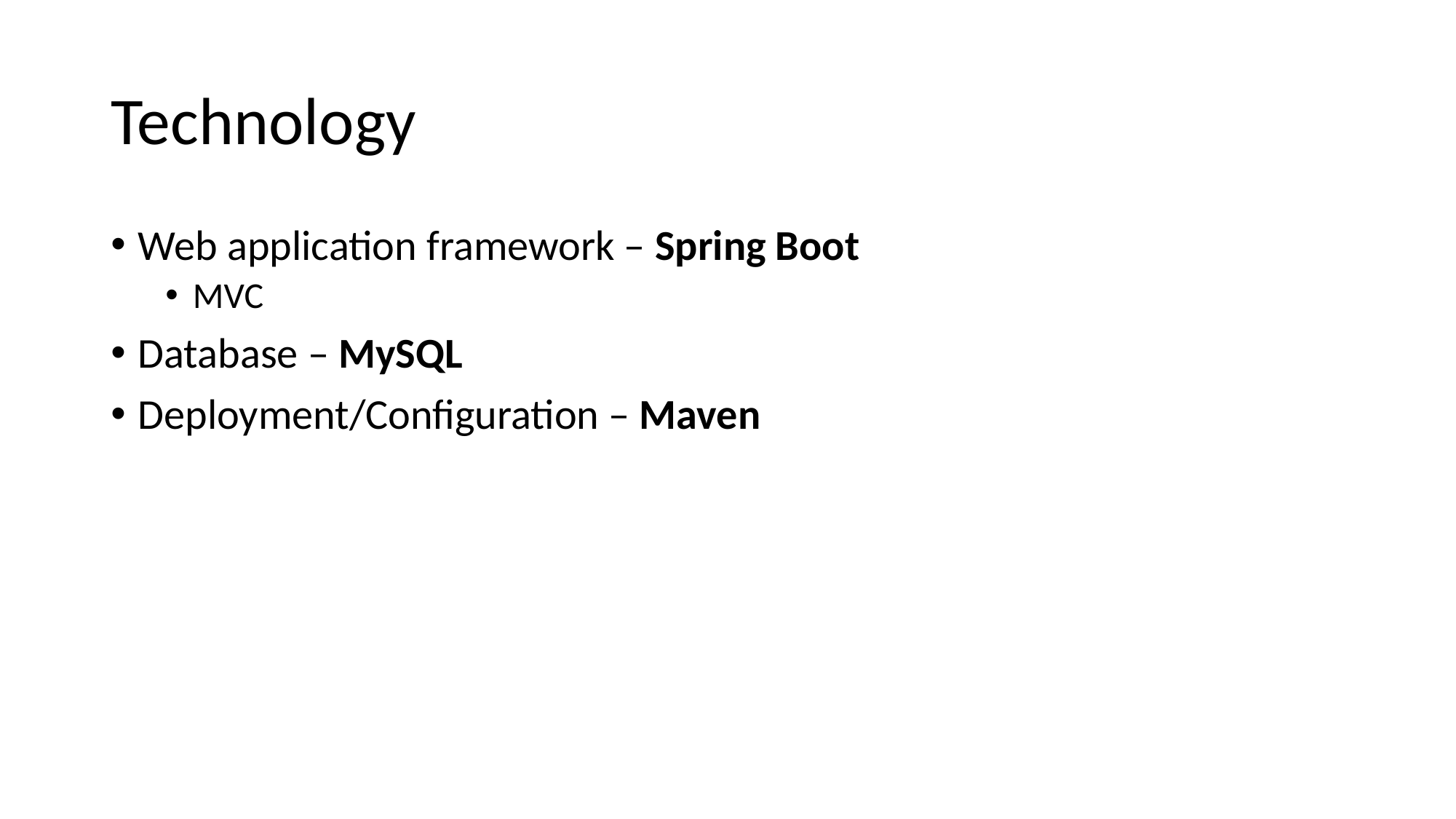

# Technology
Web application framework – Spring Boot
MVC
Database – MySQL
Deployment/Configuration – Maven